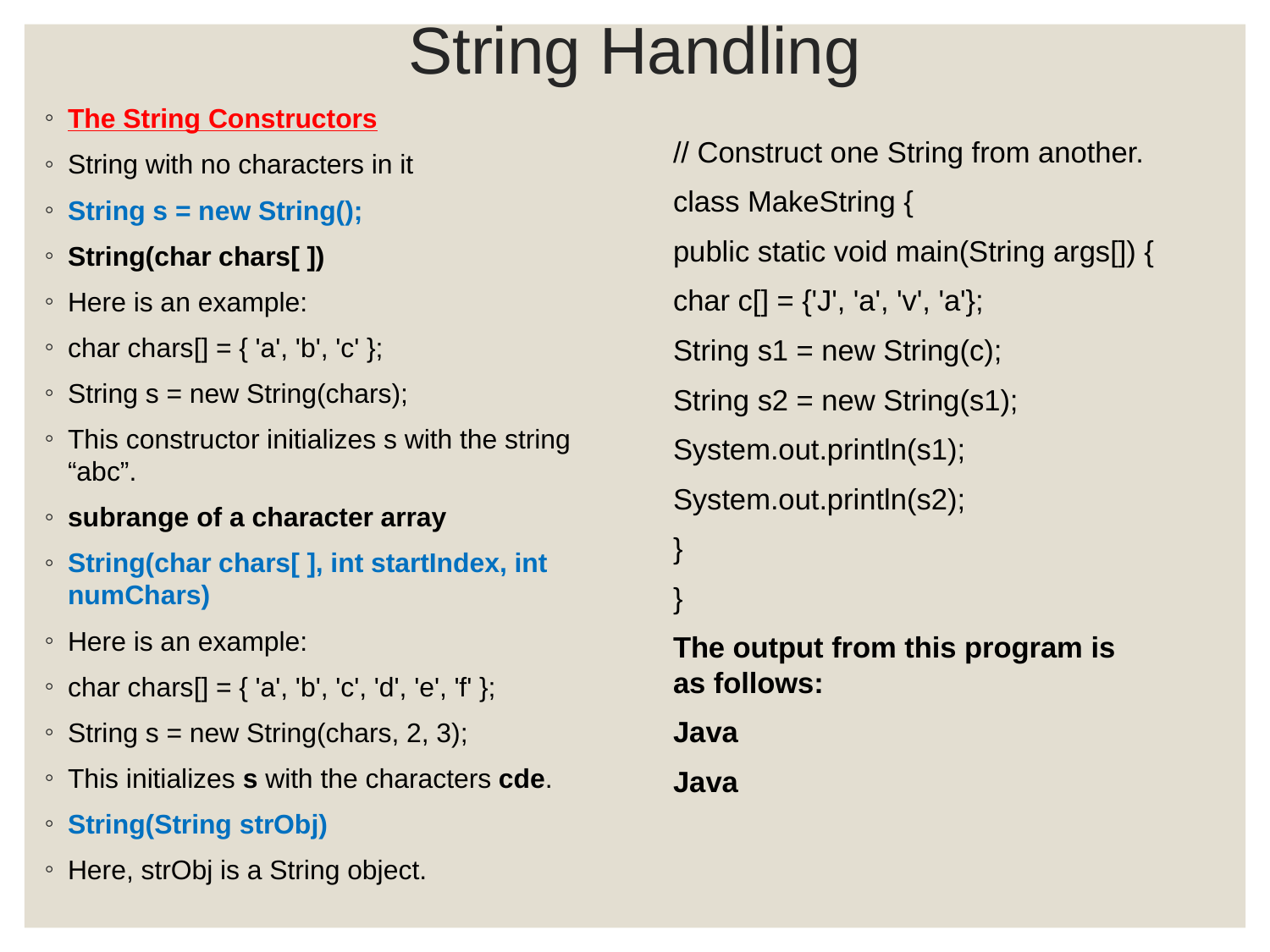

# String Handling
The String Constructors
String with no characters in it
String s = new String();
String(char chars[ ])
Here is an example:
char chars[] = { 'a', 'b', 'c' };
String s = new String(chars);
This constructor initializes s with the string “abc”.
subrange of a character array
String(char chars[ ], int startIndex, int numChars)
Here is an example:
char chars[] = { 'a', 'b', 'c', 'd', 'e', 'f' };
String s = new String(chars, 2, 3);
This initializes s with the characters cde.
String(String strObj)
Here, strObj is a String object.

// Construct one String from another.
class MakeString {
public static void main(String args[]) {
char c[] = {'J', 'a', 'v', 'a'};
String s1 = new String(c);
String s2 = new String(s1);
System.out.println(s1);
System.out.println(s2);
}
}
The output from this program is as follows:
Java
Java